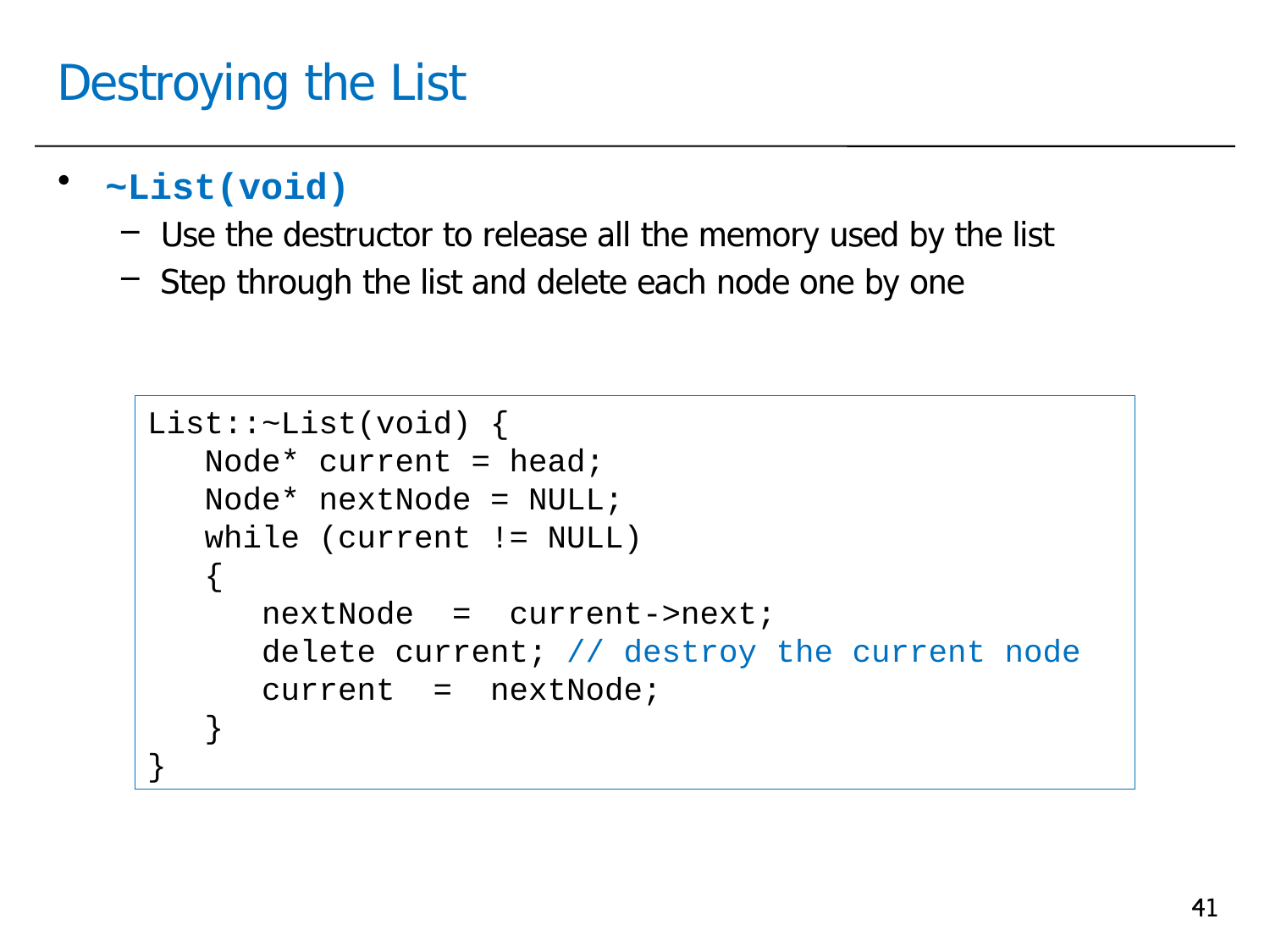

# Destroying the List
~List(void)
Use the destructor to release all the memory used by the list
Step through the list and delete each node one by one

List::~List(void) {
   Node* current = head;
   Node* nextNode = NULL;
   while (current != NULL)
   {
      nextNode  =  current->next;
      delete current; // destroy the current node
      current  =  nextNode;
   }
}
41